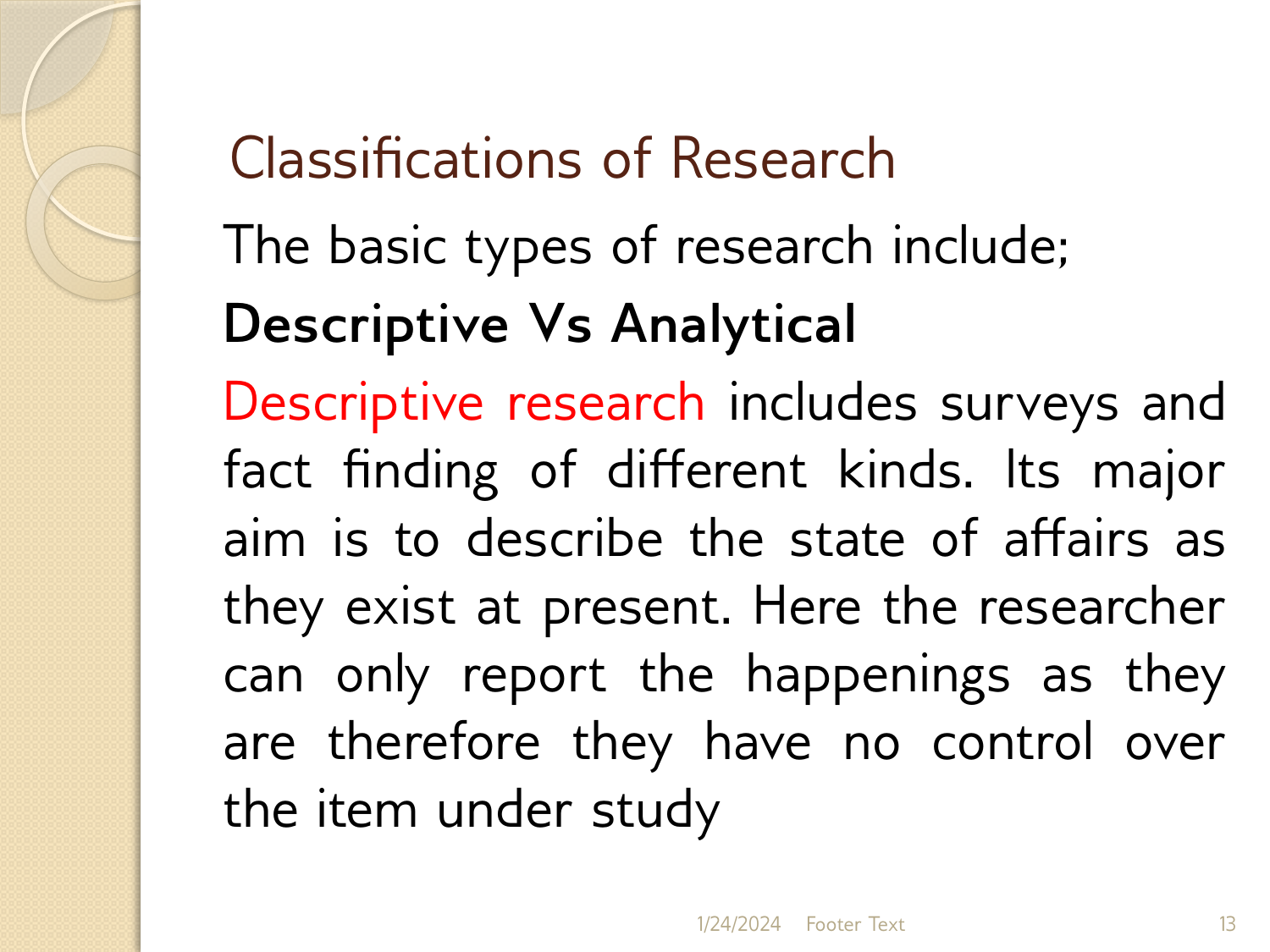

# Classifications of Research
The basic types of research include;
Descriptive Vs Analytical
Descriptive research includes surveys and fact finding of different kinds. Its major aim is to describe the state of affairs as they exist at present. Here the researcher can only report the happenings as they are therefore they have no control over the item under study

1/24/2024
Footer Text
13